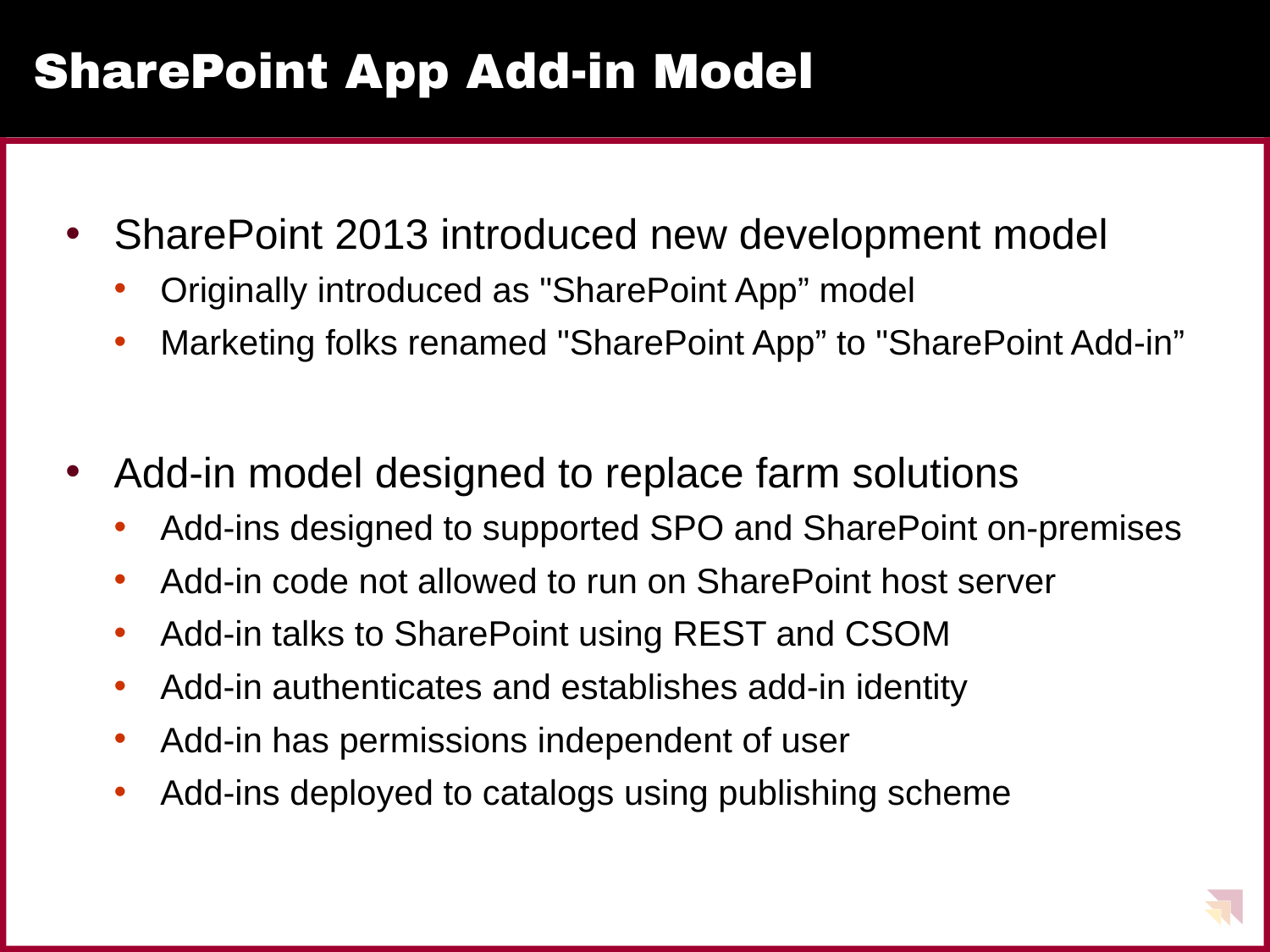

# SharePoint App Add-in Model
SharePoint 2013 introduced new development model
Originally introduced as "SharePoint App” model
Marketing folks renamed "SharePoint App” to "SharePoint Add-in”

Add-in model designed to replace farm solutions
Add-ins designed to supported SPO and SharePoint on-premises
Add-in code not allowed to run on SharePoint host server
Add-in talks to SharePoint using REST and CSOM
Add-in authenticates and establishes add-in identity
Add-in has permissions independent of user
Add-ins deployed to catalogs using publishing scheme